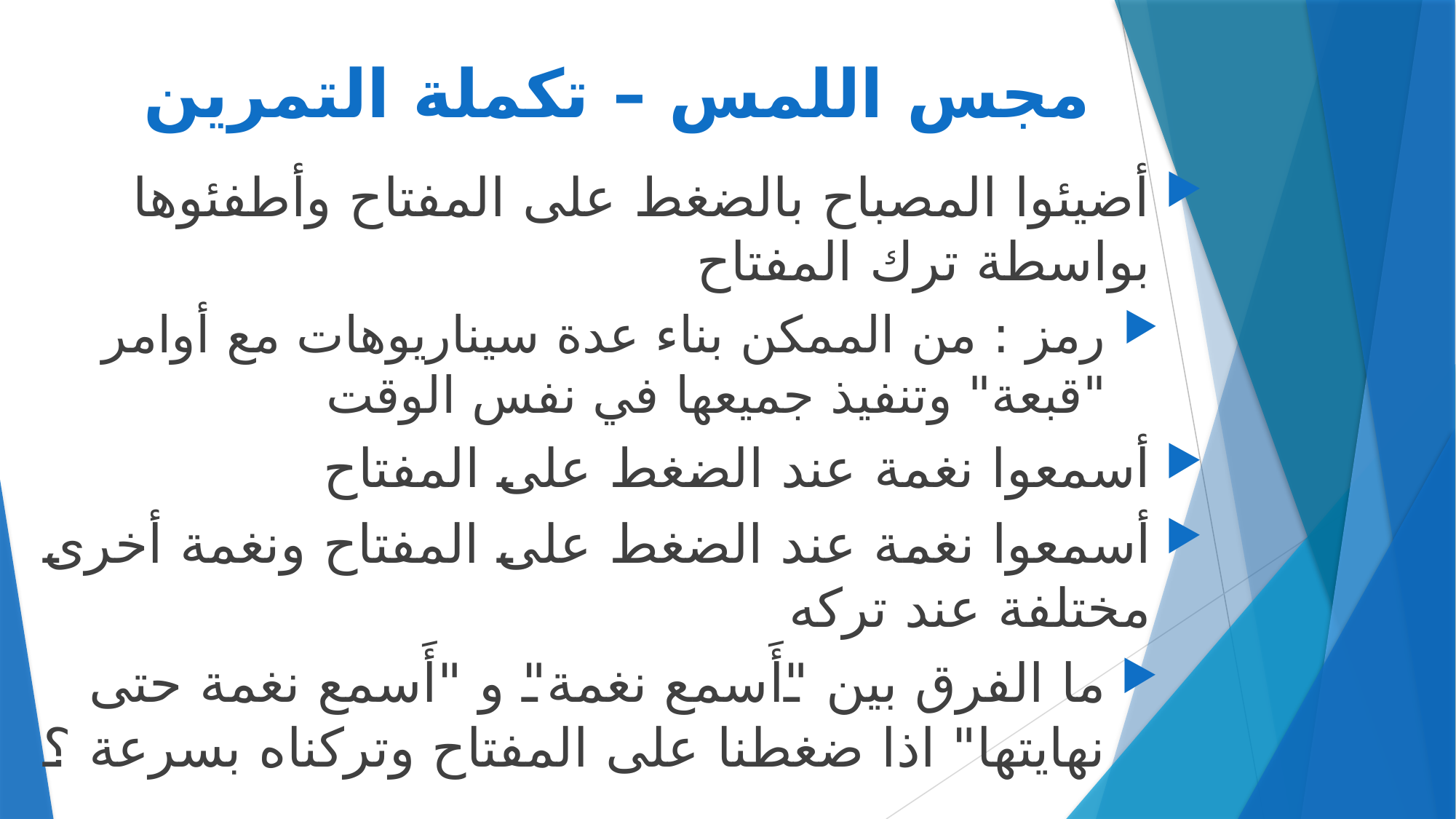

# مجس اللمس – تكملة التمرين
أضيئوا المصباح بالضغط على المفتاح وأطفئوها بواسطة ترك المفتاح
رمز : من الممكن بناء عدة سيناريوهات مع أوامر "قبعة" وتنفيذ جميعها في نفس الوقت
أسمعوا نغمة عند الضغط على المفتاح
أسمعوا نغمة عند الضغط على المفتاح ونغمة أخرى مختلفة عند تركه
ما الفرق بين "أَسمع نغمة" و "أَسمع نغمة حتى نهايتها" اذا ضغطنا على المفتاح وتركناه بسرعة ؟